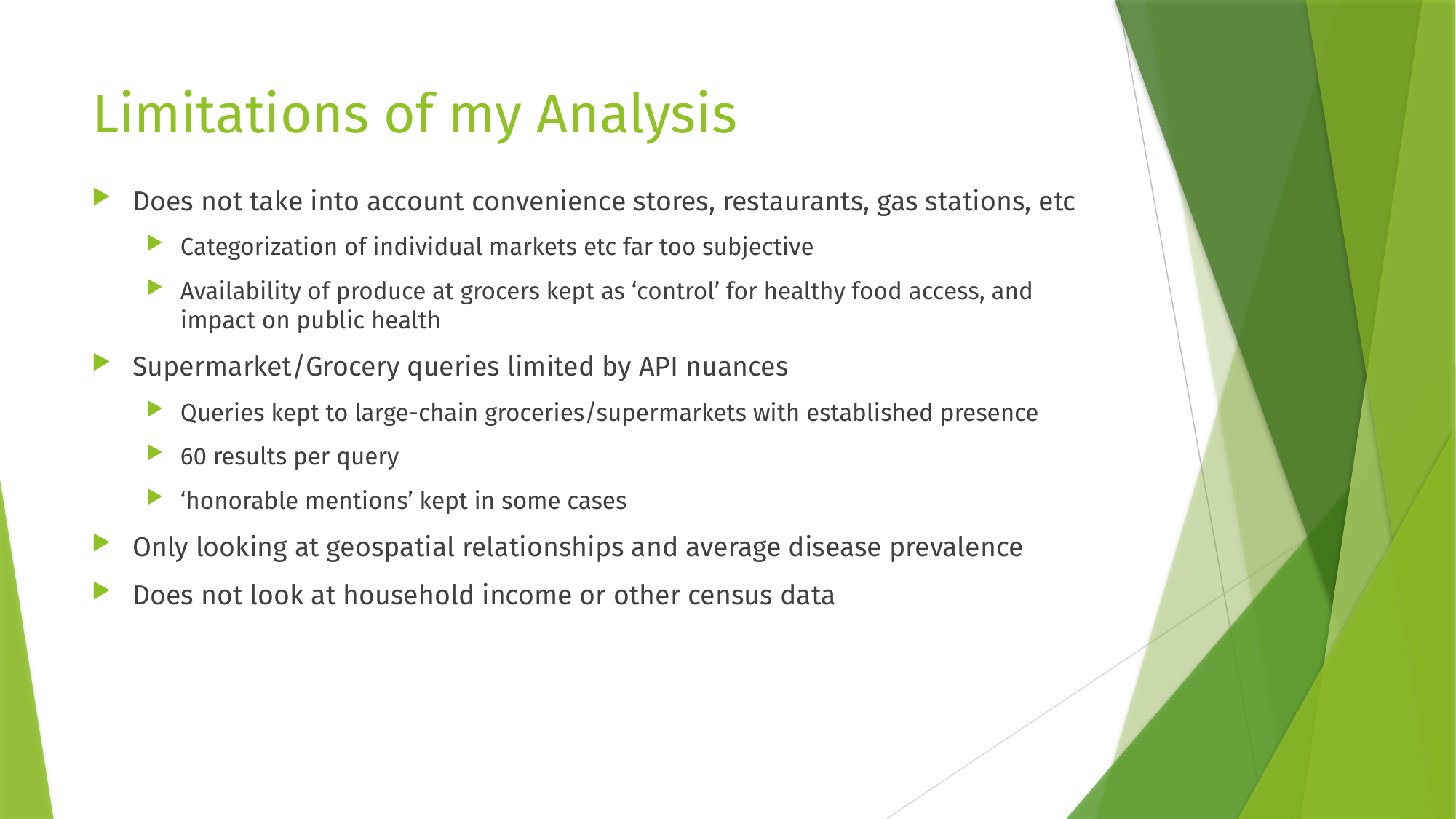

# Limitations of my Analysis
Does not take into account convenience stores, restaurants, gas stations, etc
Categorization of individual markets etc far too subjective
Availability of produce at grocers kept as ‘control’ for healthy food access, and impact on public health
Supermarket/Grocery queries limited by API nuances
Queries kept to large-chain groceries/supermarkets with established presence
60 results per query
‘honorable mentions’ kept in some cases
Only looking at geospatial relationships and average disease prevalence
Does not look at household income or other census data